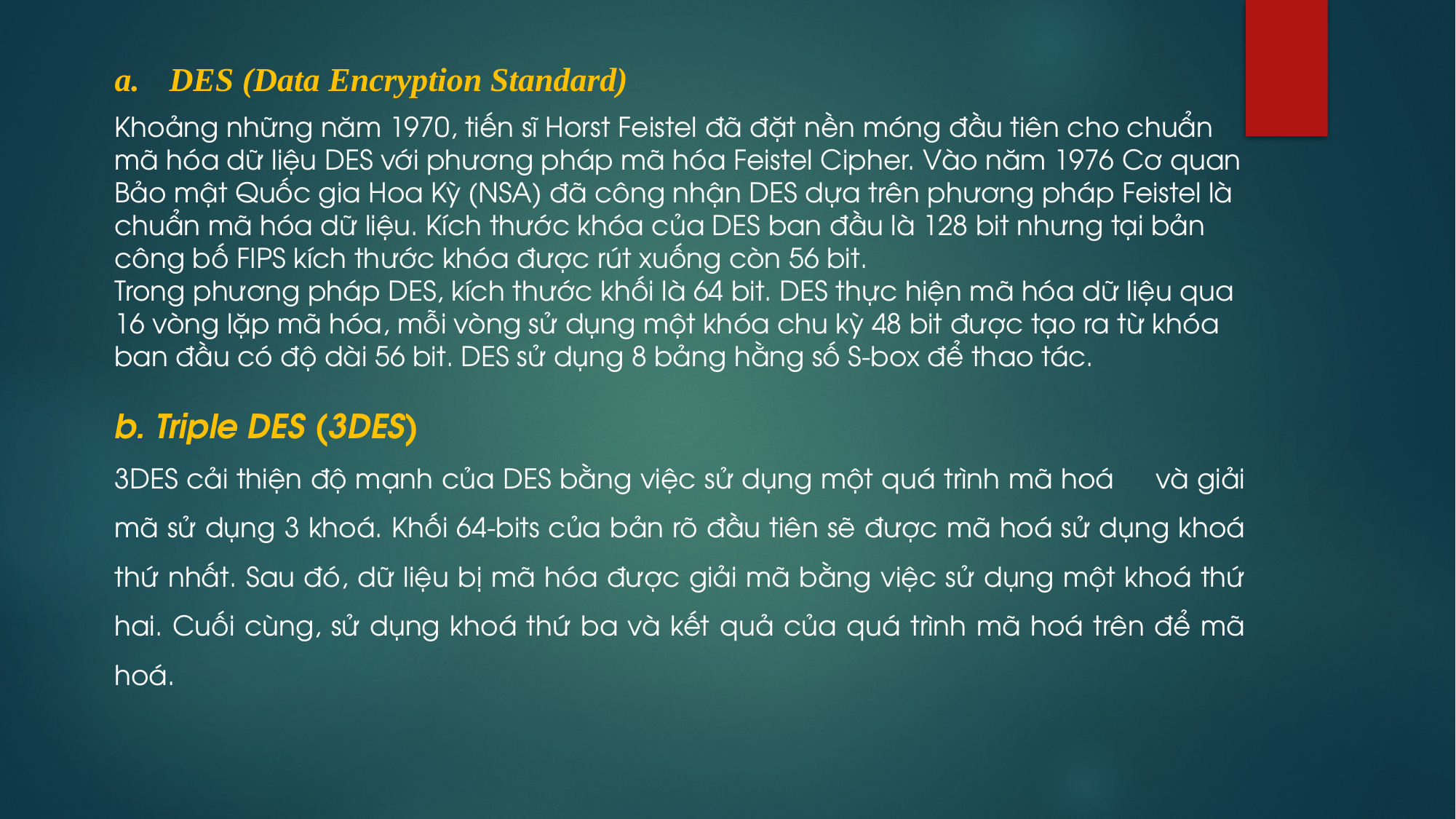

DES (Data Encryption Standard)
Khoảng những năm 1970, tiến sĩ Horst Feistel đã đặt nền móng đầu tiên cho chuẩn mã hóa dữ liệu DES với phương pháp mã hóa Feistel Cipher. Vào năm 1976 Cơ quan Bảo mật Quốc gia Hoa Kỳ (NSA) đã công nhận DES dựa trên phương pháp Feistel là chuẩn mã hóa dữ liệu. Kích thước khóa của DES ban đầu là 128 bit nhưng tại bản công bố FIPS kích thước khóa được rút xuống còn 56 bit.
Trong phương pháp DES, kích thước khối là 64 bit. DES thực hiện mã hóa dữ liệu qua 16 vòng lặp mã hóa, mỗi vòng sử dụng một khóa chu kỳ 48 bit được tạo ra từ khóa ban đầu có độ dài 56 bit. DES sử dụng 8 bảng hằng số S-box để thao tác.

b. Triple DES (3DES)
3DES cải thiện độ mạnh của DES bằng việc sử dụng một quá trình mã hoá     và giải mã sử dụng 3 khoá. Khối 64-bits của bản rõ đầu tiên sẽ được mã hoá sử dụng khoá thứ nhất. Sau đó, dữ liệu bị mã hóa được giải mã bằng việc sử dụng một khoá thứ hai. Cuối cùng, sử dụng khoá thứ ba và kết quả của quá trình mã hoá trên để mã hoá.